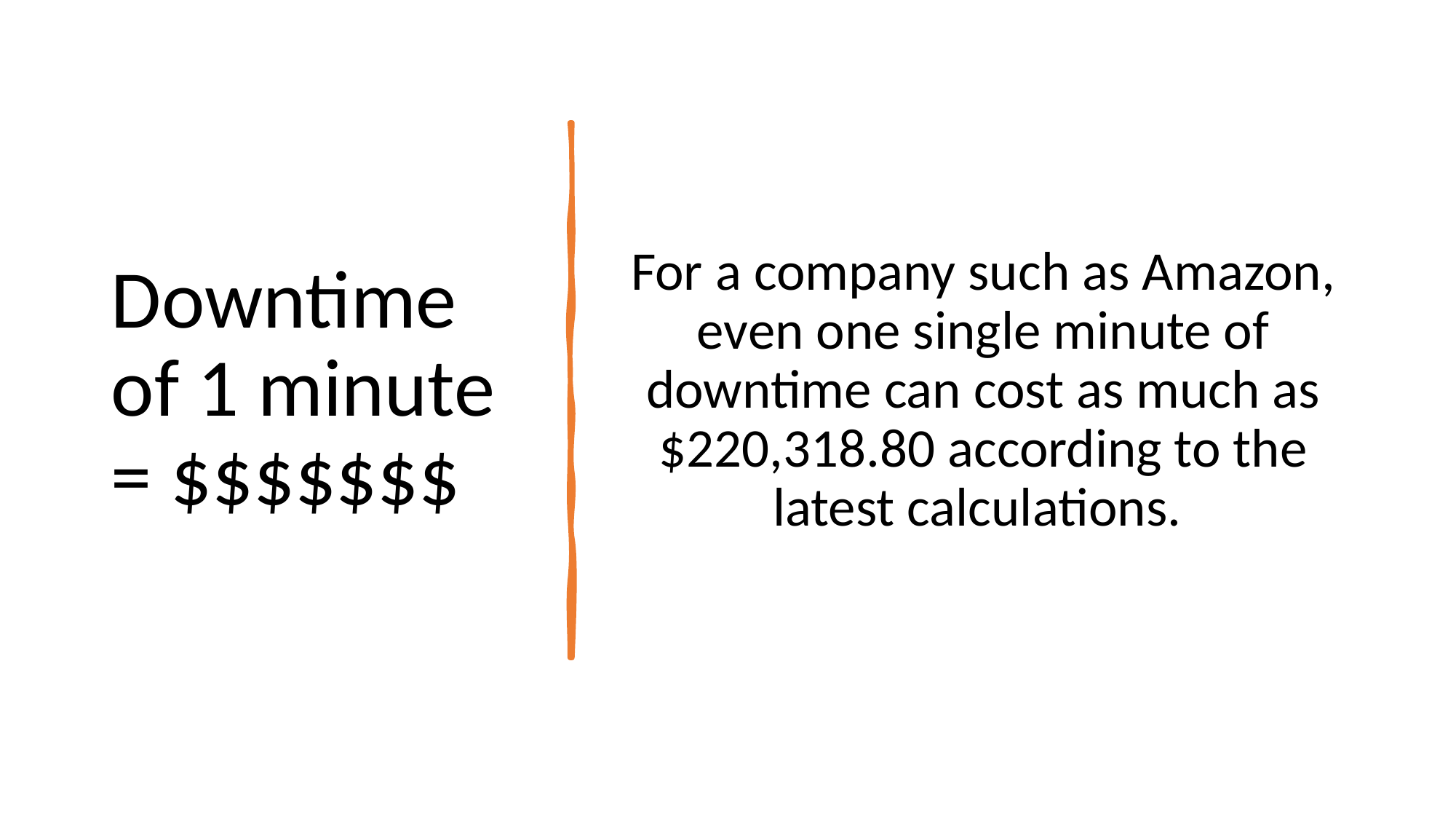

# Downtime of 1 minute = $$$$$$$
For a company such as Amazon, even one single minute of downtime can cost as much as $220,318.80 according to the latest calculations.